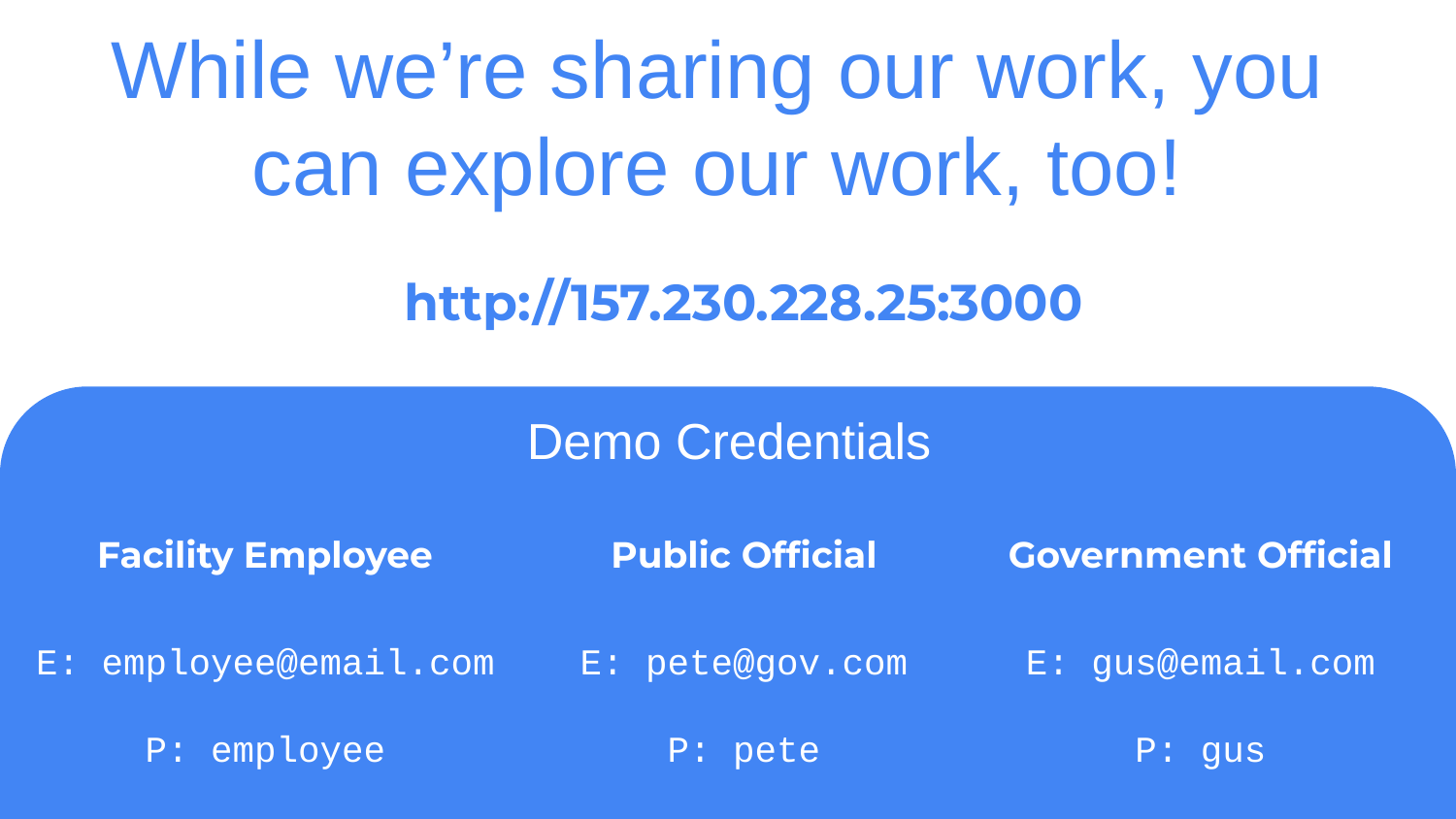

While we’re sharing our work, you can explore our work, too!
http://157.230.228.25:3000

Demo Credentials
Public Official
Government Official
Facility Employee
E: employee@email.com

P: employee
E: pete@gov.com

P: pete
E: gus@email.com

P: gus